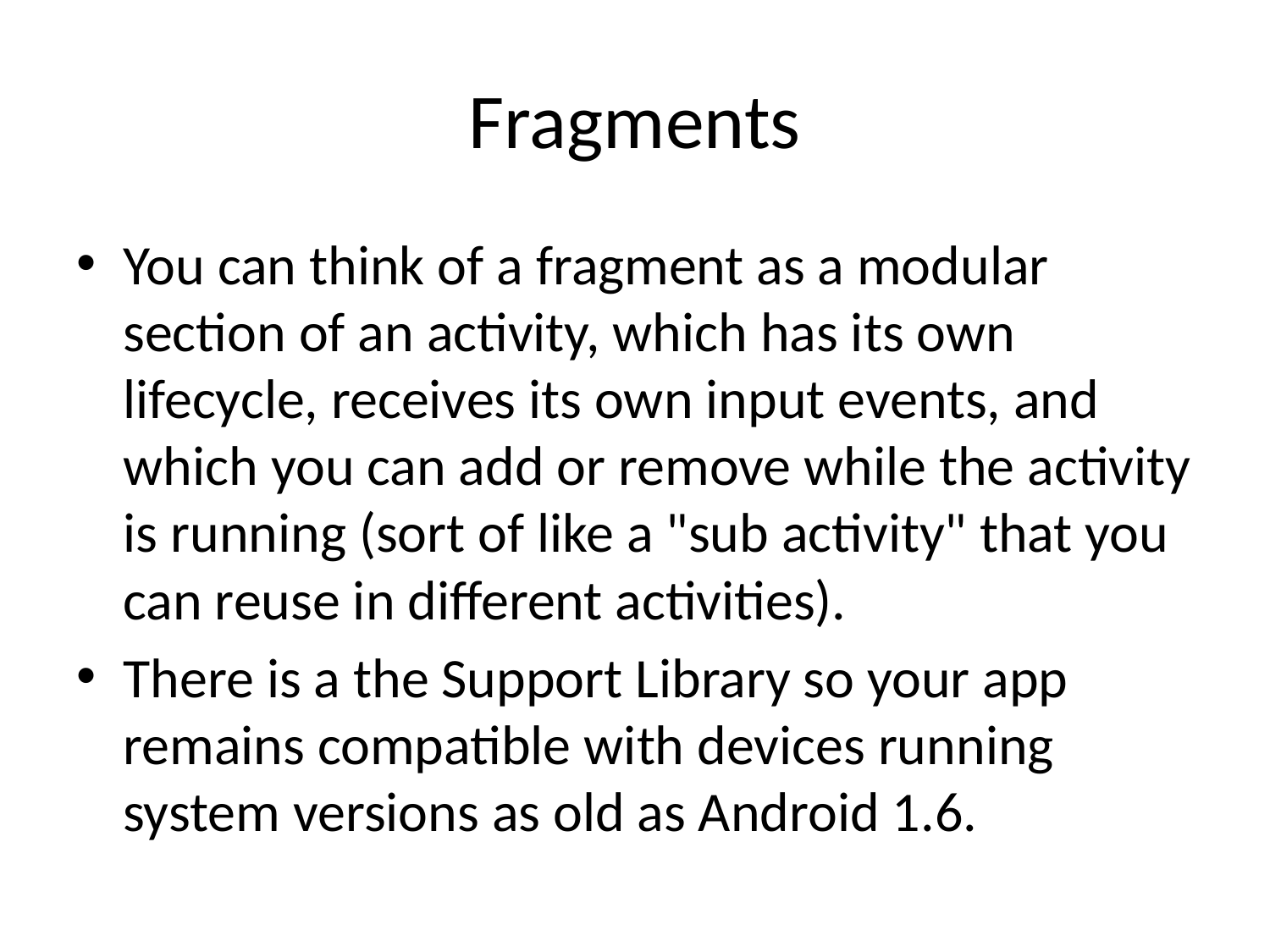

# Fragments
You can think of a fragment as a modular section of an activity, which has its own lifecycle, receives its own input events, and which you can add or remove while the activity is running (sort of like a "sub activity" that you can reuse in different activities).
There is a the Support Library so your app remains compatible with devices running system versions as old as Android 1.6.